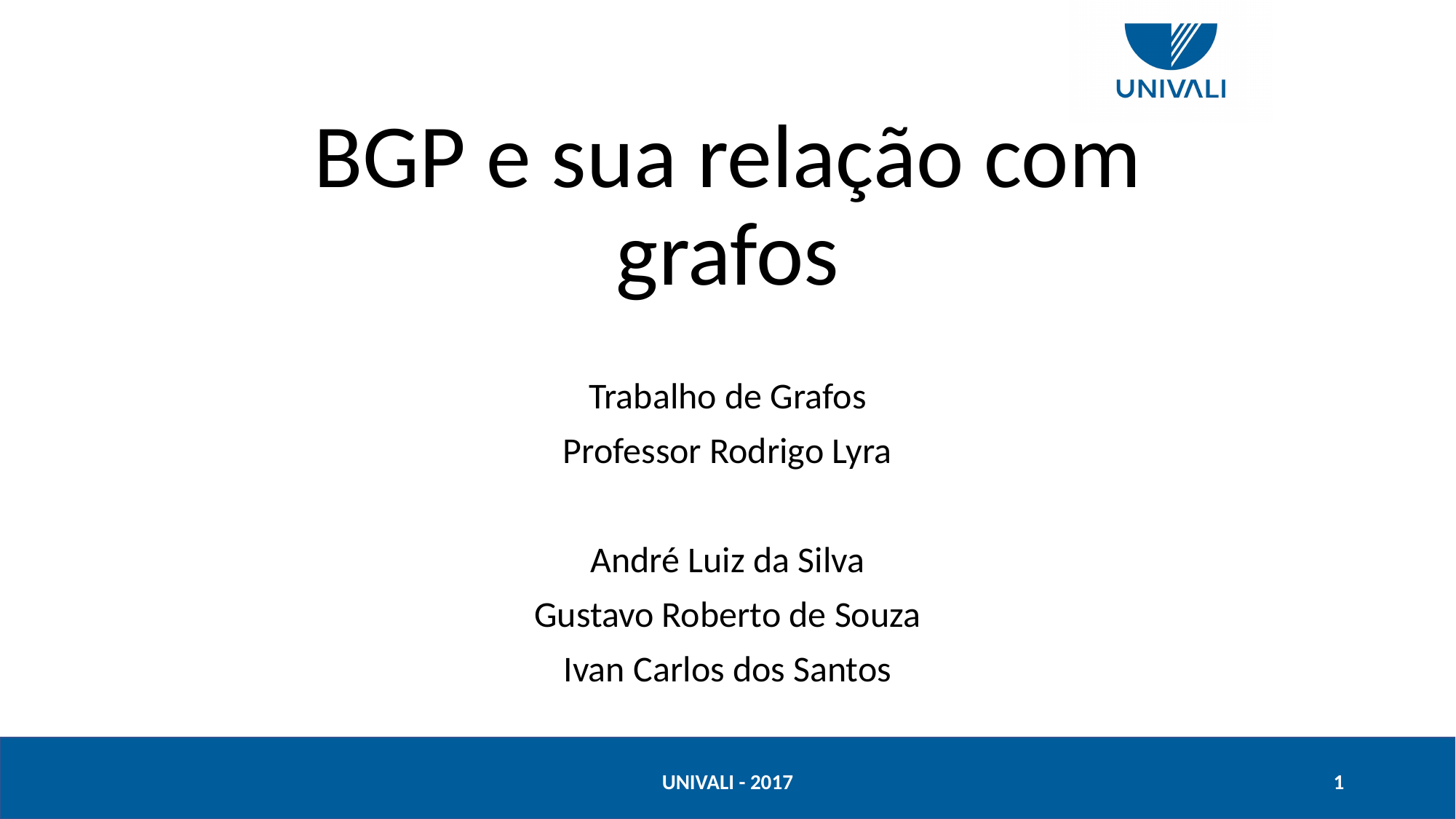

# BGP e sua relação com grafos
Trabalho de Grafos
Professor Rodrigo Lyra

André Luiz da Silva
Gustavo Roberto de Souza
Ivan Carlos dos Santos
UNIVALI - 2017
1